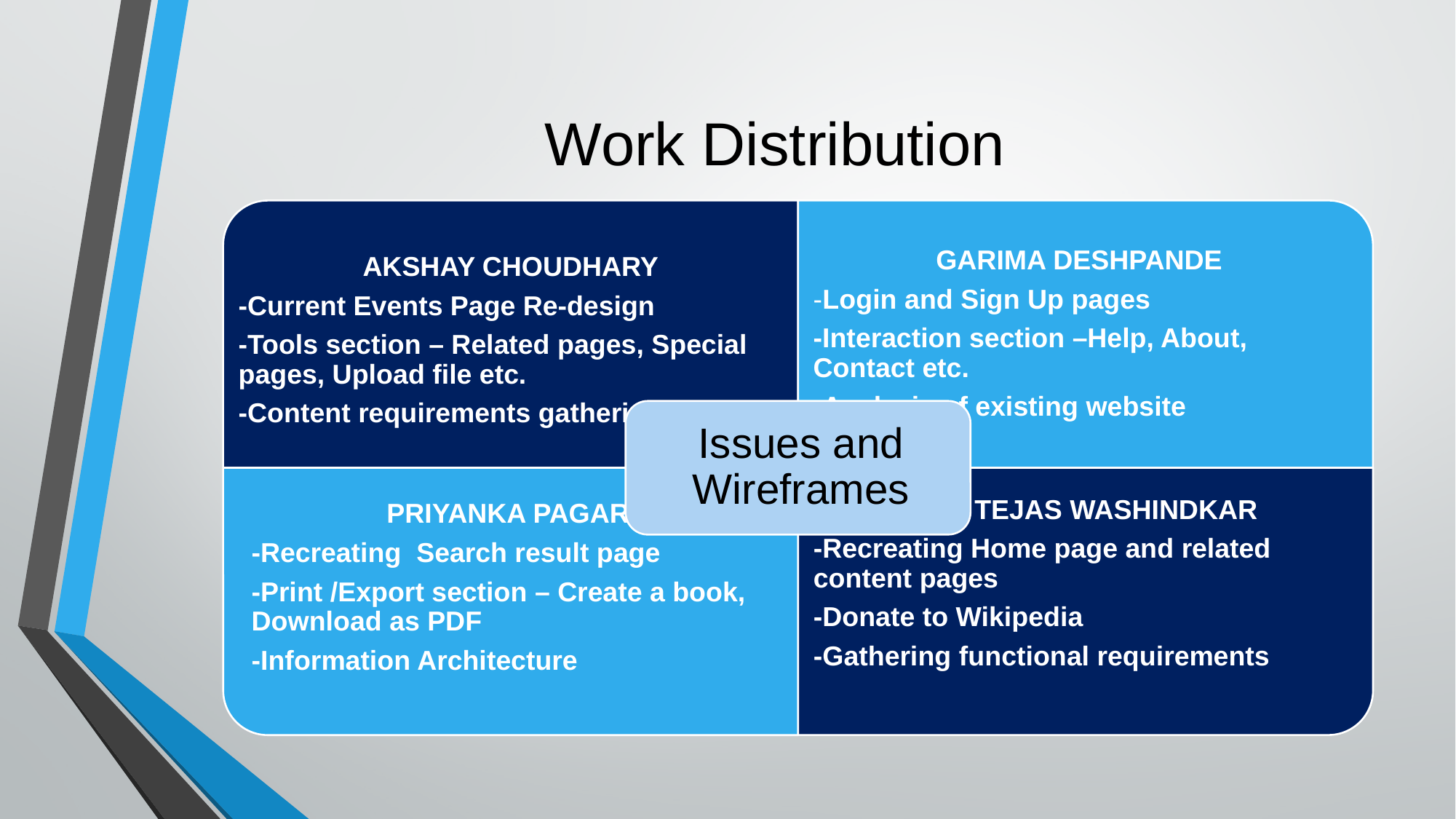

# Work Distribution
AKSHAY CHOUDHARY
-Current Events Page Re-design
-Tools section – Related pages, Special pages, Upload file etc.
-Content requirements gathering
GARIMA DESHPANDE
-Login and Sign Up pages
-Interaction section –Help, About, Contact etc.
-Analysis of existing website
PRIYANKA PAGARE
-Recreating  Search result page
-Print /Export section – Create a book,  Download as PDF
-Information Architecture

        TEJAS WASHINDKAR
-Recreating Home page and related content pages
-Donate to Wikipedia
-Gathering functional requirements

Issues and Wireframes